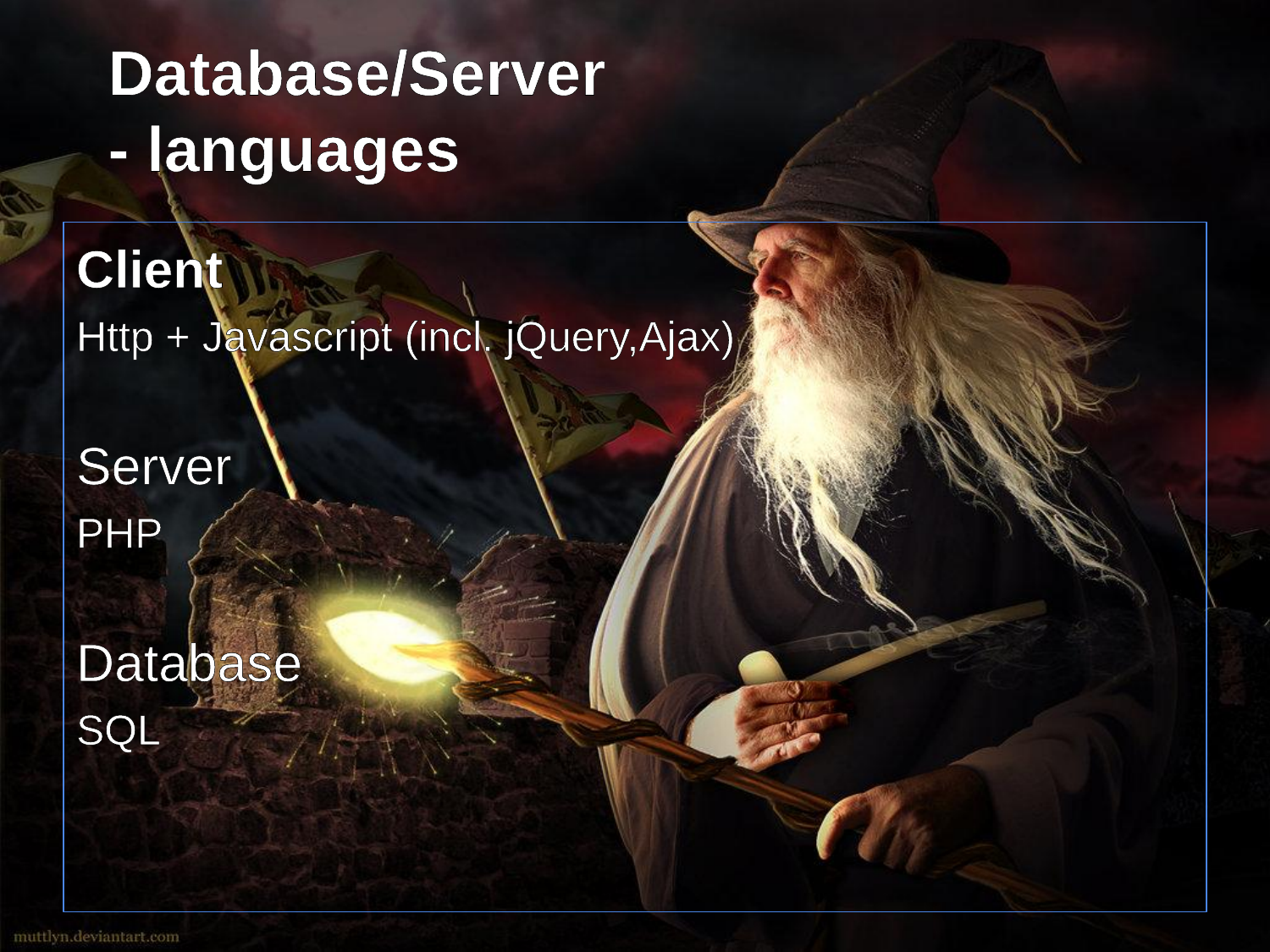

# Database/Server
- languages
Client
Http + Javascript (incl. jQuery,Ajax)

Server
PHP

Database
SQL